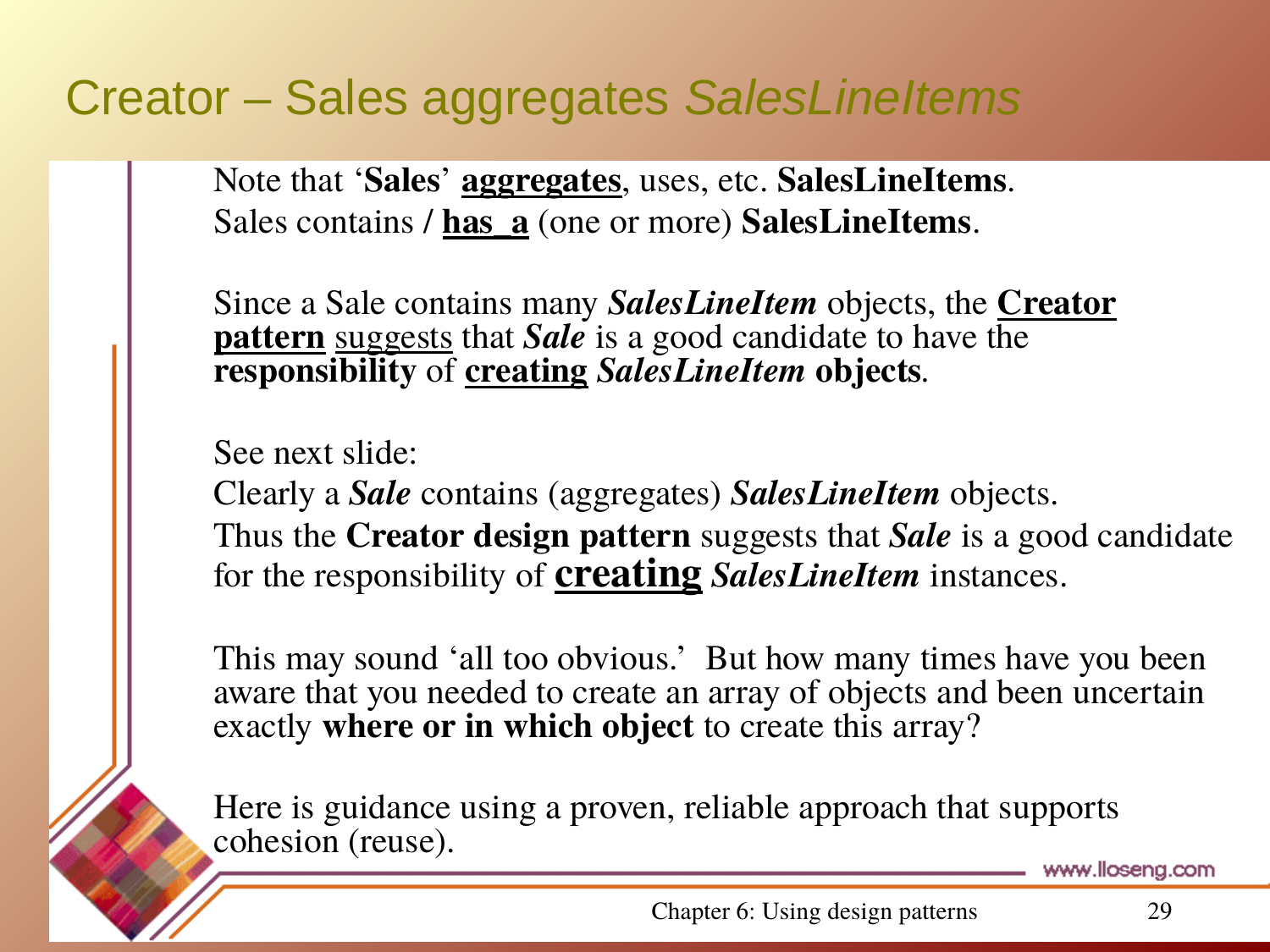

# Creator – Sales aggregates SalesLineItems
Note that ‘Sales’ aggregates, uses, etc. SalesLineItems.
Sales contains / has_a (one or more) SalesLineItems.

Since a Sale contains many SalesLineItem objects, the Creator pattern suggests that Sale is a good candidate to have the responsibility of creating SalesLineItem objects.

See next slide:
Clearly a Sale contains (aggregates) SalesLineItem objects.
Thus the Creator design pattern suggests that Sale is a good candidate for the responsibility of creating SalesLineItem instances.

This may sound ‘all too obvious.’  But how many times have you been aware that you needed to create an array of objects and been uncertain exactly where or in which object to create this array?

Here is guidance using a proven, reliable approach that supports cohesion (reuse).
Chapter 6: Using design patterns
29